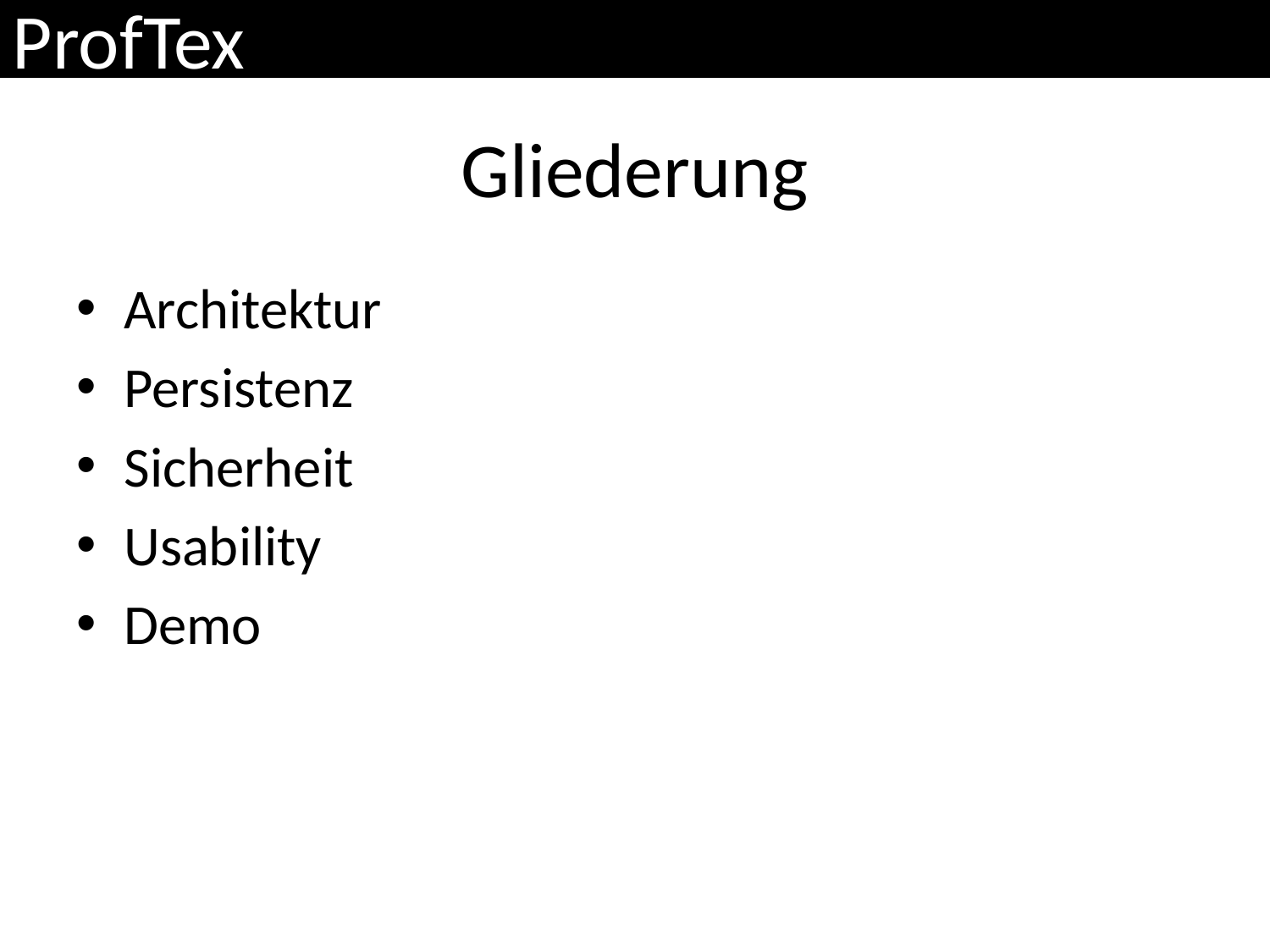

# Gliederung
Architektur
Persistenz
Sicherheit
Usability
Demo